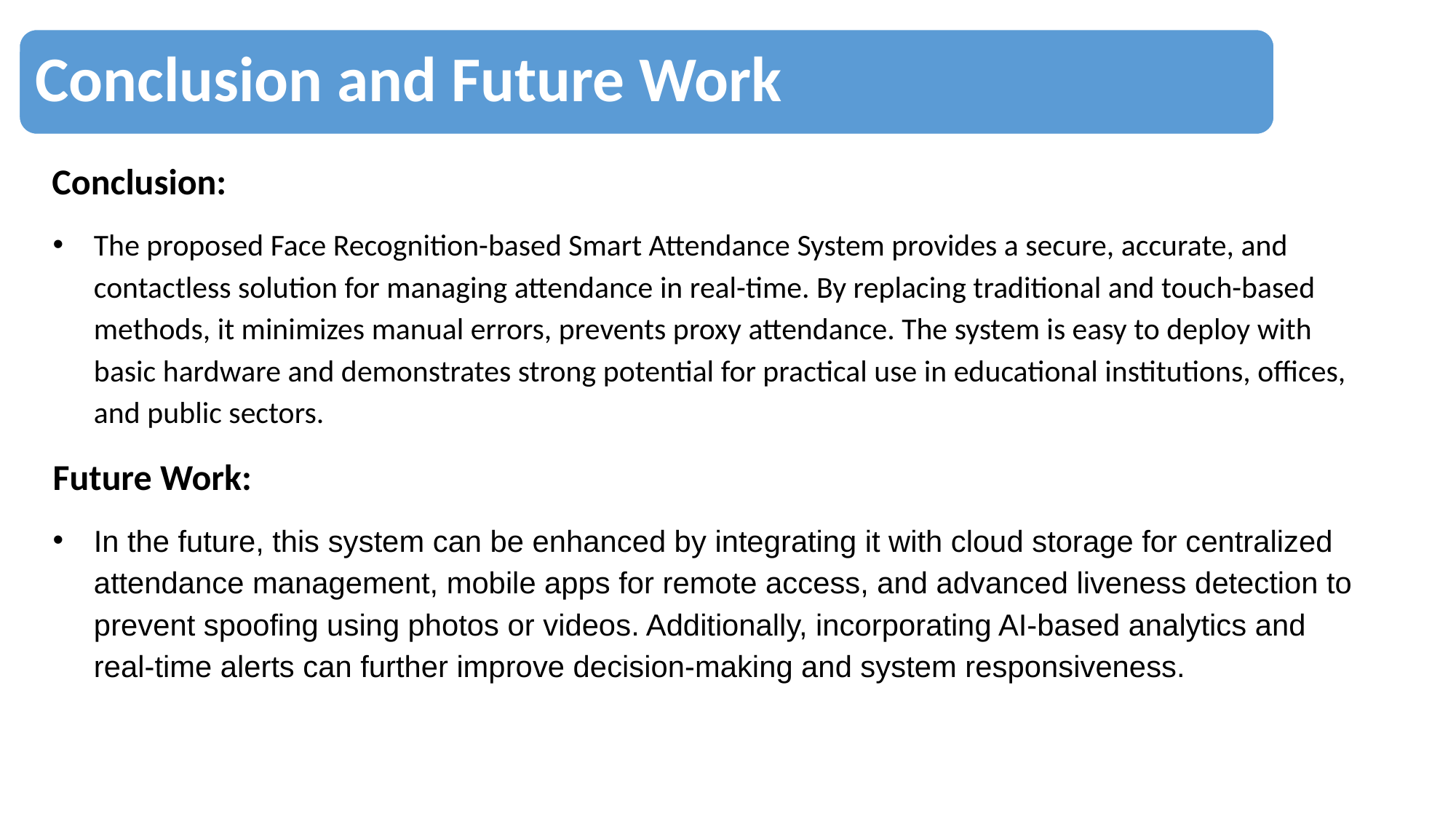

Conclusion and Future Work
 Conclusion:
The proposed Face Recognition-based Smart Attendance System provides a secure, accurate, and contactless solution for managing attendance in real-time. By replacing traditional and touch-based methods, it minimizes manual errors, prevents proxy attendance. The system is easy to deploy with basic hardware and demonstrates strong potential for practical use in educational institutions, offices, and public sectors.
Future Work:
In the future, this system can be enhanced by integrating it with cloud storage for centralized attendance management, mobile apps for remote access, and advanced liveness detection to prevent spoofing using photos or videos. Additionally, incorporating AI-based analytics and real-time alerts can further improve decision-making and system responsiveness.